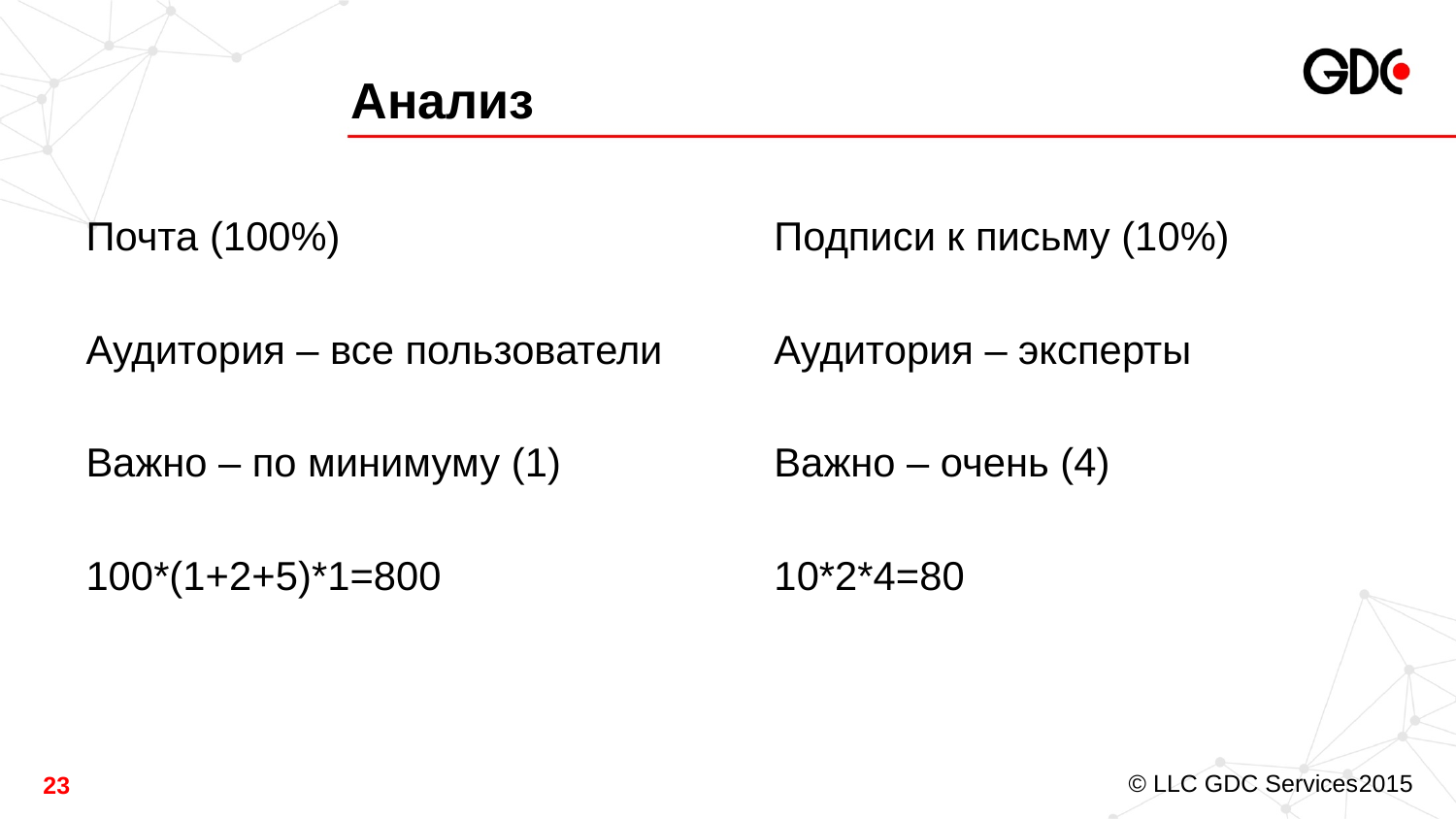

# Анализ
Почта (100%)

Аудитория – все пользователи

Важно – по минимуму (1)

100*(1+2+5)*1=800
Подписи к письму (10%)

Аудитория – эксперты

Важно – очень (4)

10*2*4=80